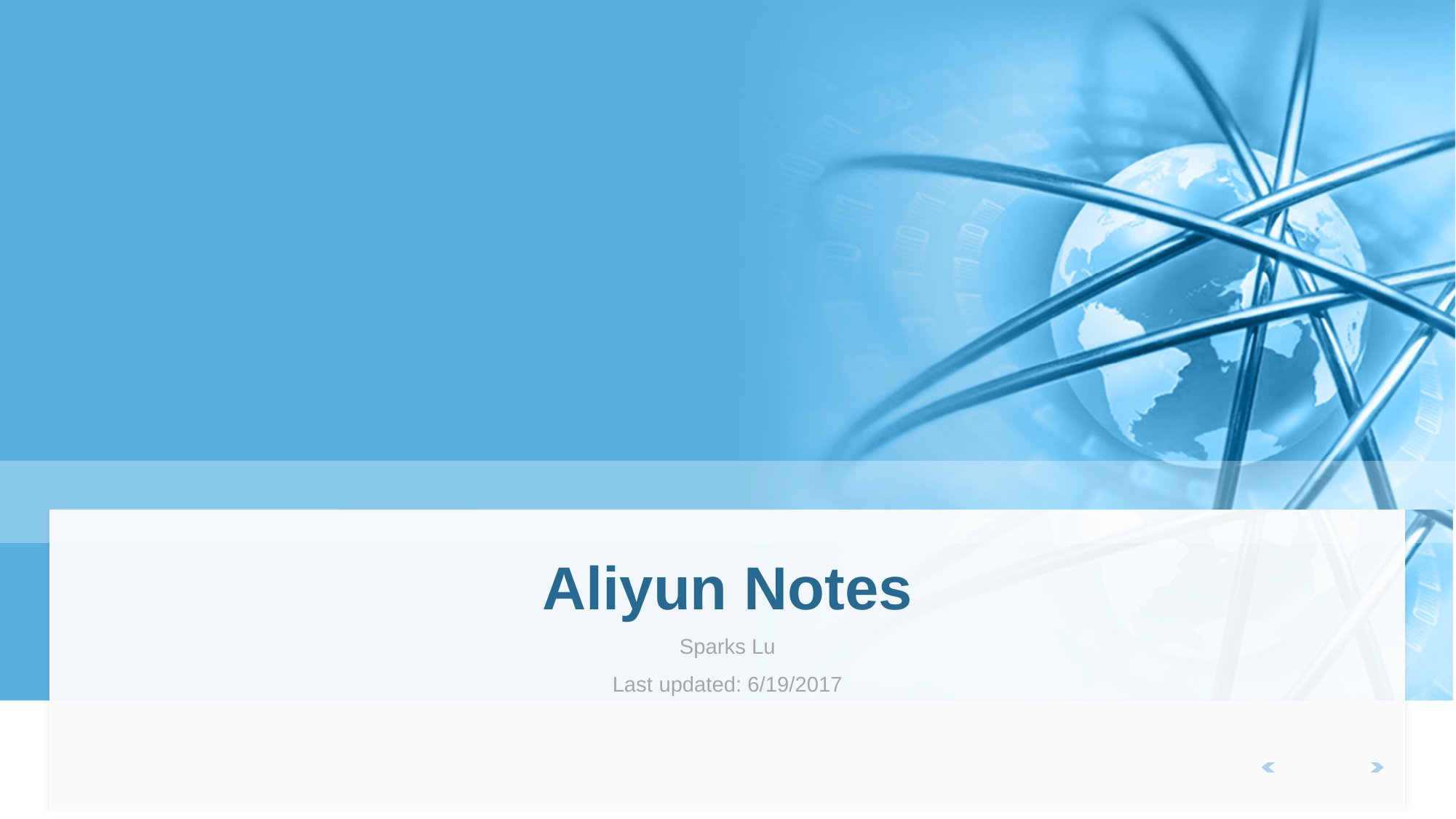

# Aliyun Notes
Sparks Lu
Last updated: 6/19/2017